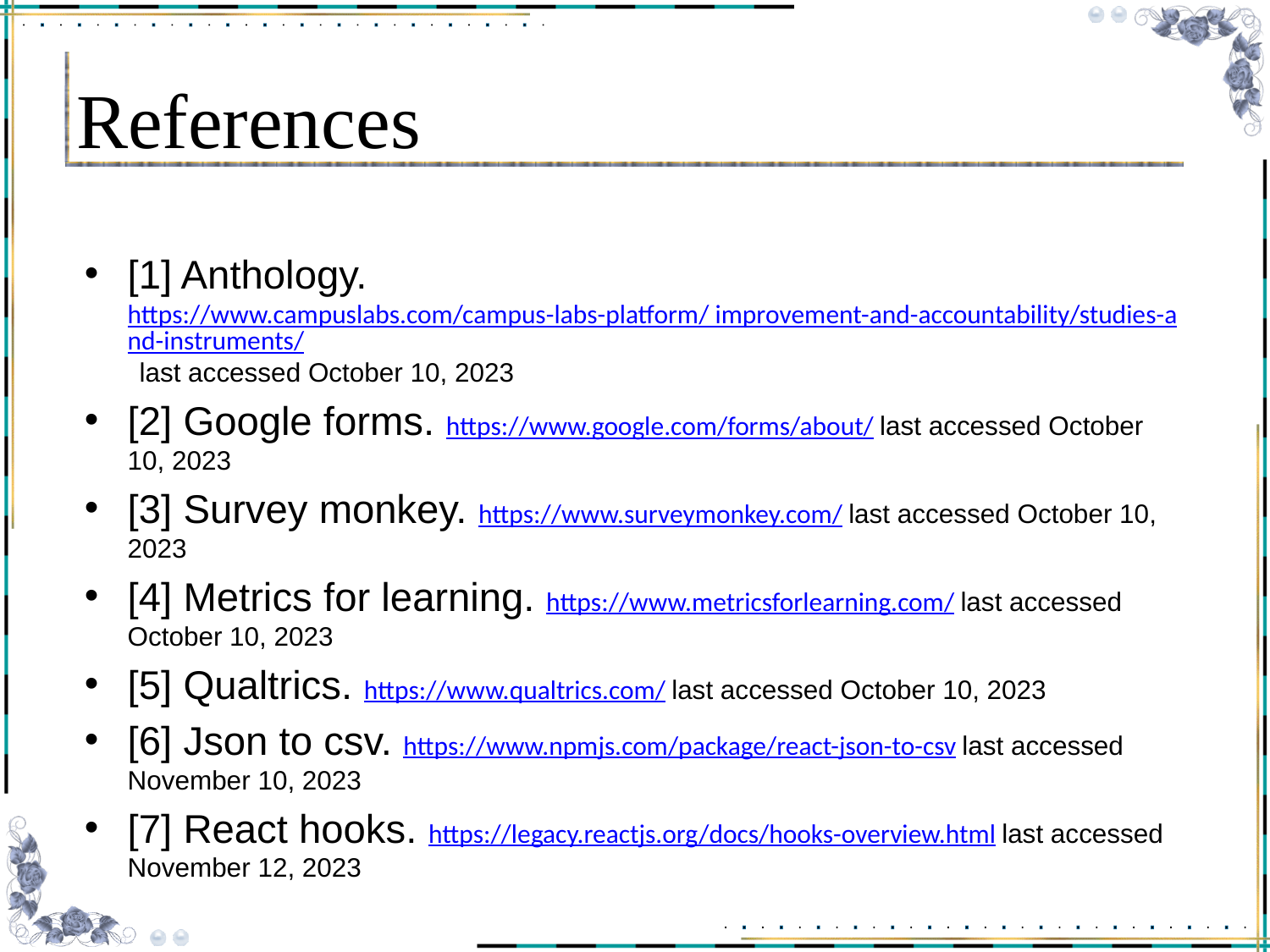

# References
[1] Anthology. https://www.campuslabs.com/campus-labs-platform/ improvement-and-accountability/studies-and-instruments/  last accessed October 10, 2023
[2] Google forms. https://www.google.com/forms/about/ last accessed October 10, 2023
[3] Survey monkey. https://www.surveymonkey.com/ last accessed October 10, 2023
[4] Metrics for learning. https://www.metricsforlearning.com/ last accessed October 10, 2023
[5] Qualtrics. https://www.qualtrics.com/ last accessed October 10, 2023
[6] Json to csv. https://www.npmjs.com/package/react-json-to-csv last accessed November 10, 2023
[7] React hooks. https://legacy.reactjs.org/docs/hooks-overview.html last accessed November 12, 2023